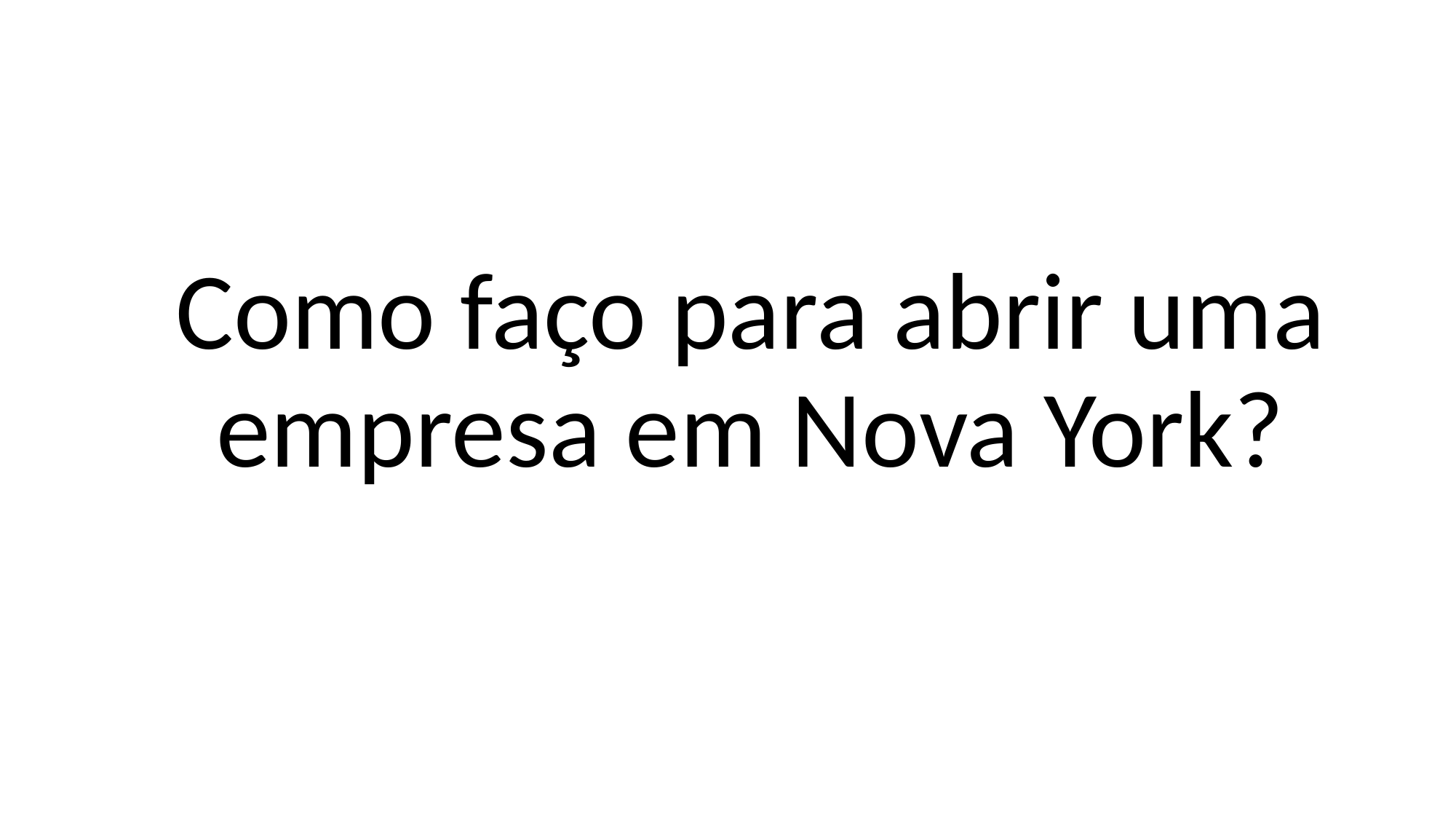

# Como faço para abrir uma empresa em Nova York?